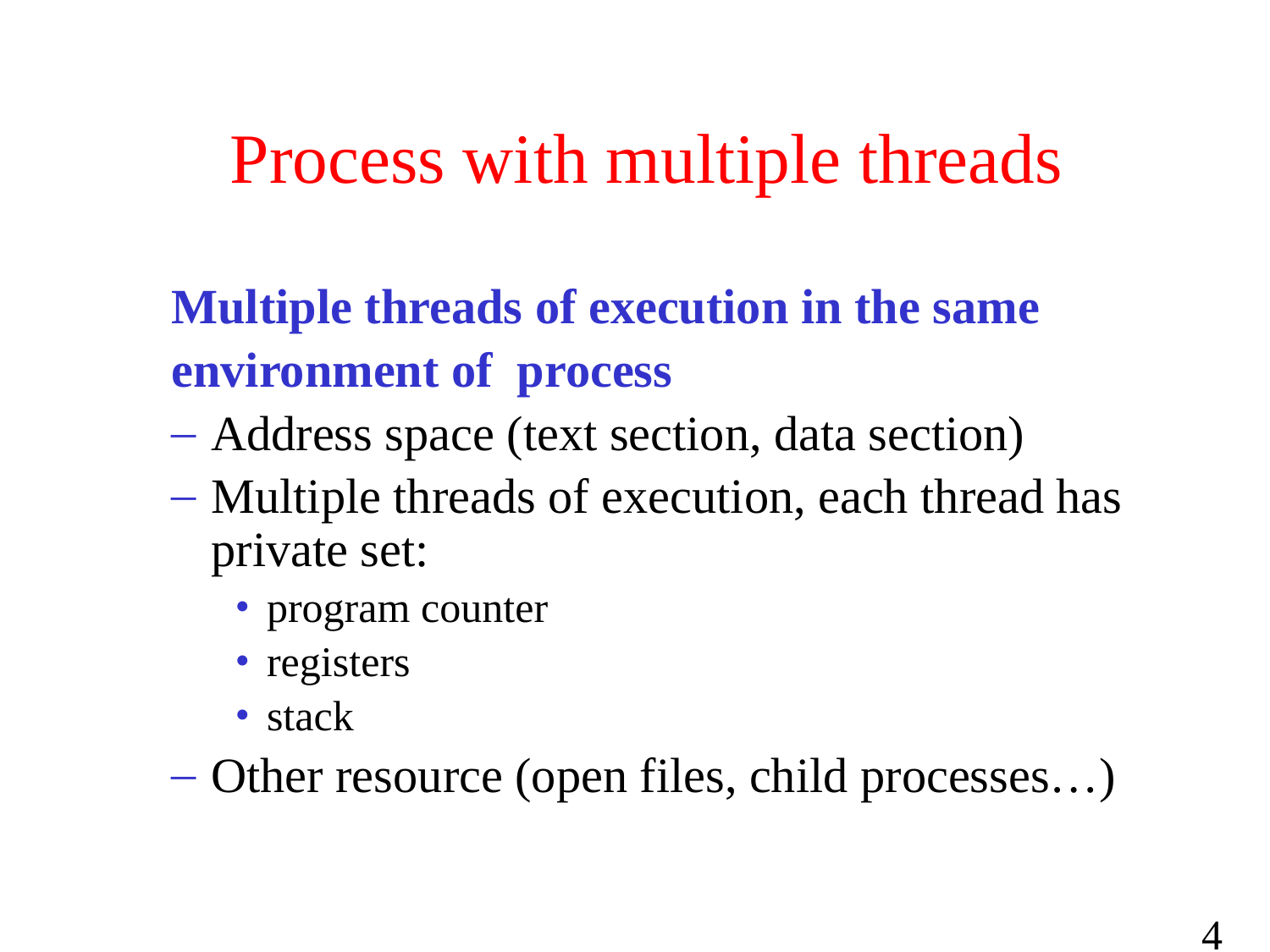

# Process with multiple threads
Multiple threads of execution in the same
environment of  process
Address space (text section, data section)
Multiple threads of execution, each thread has private set:
program counter
registers
stack
Other resource (open files, child processes…)

4